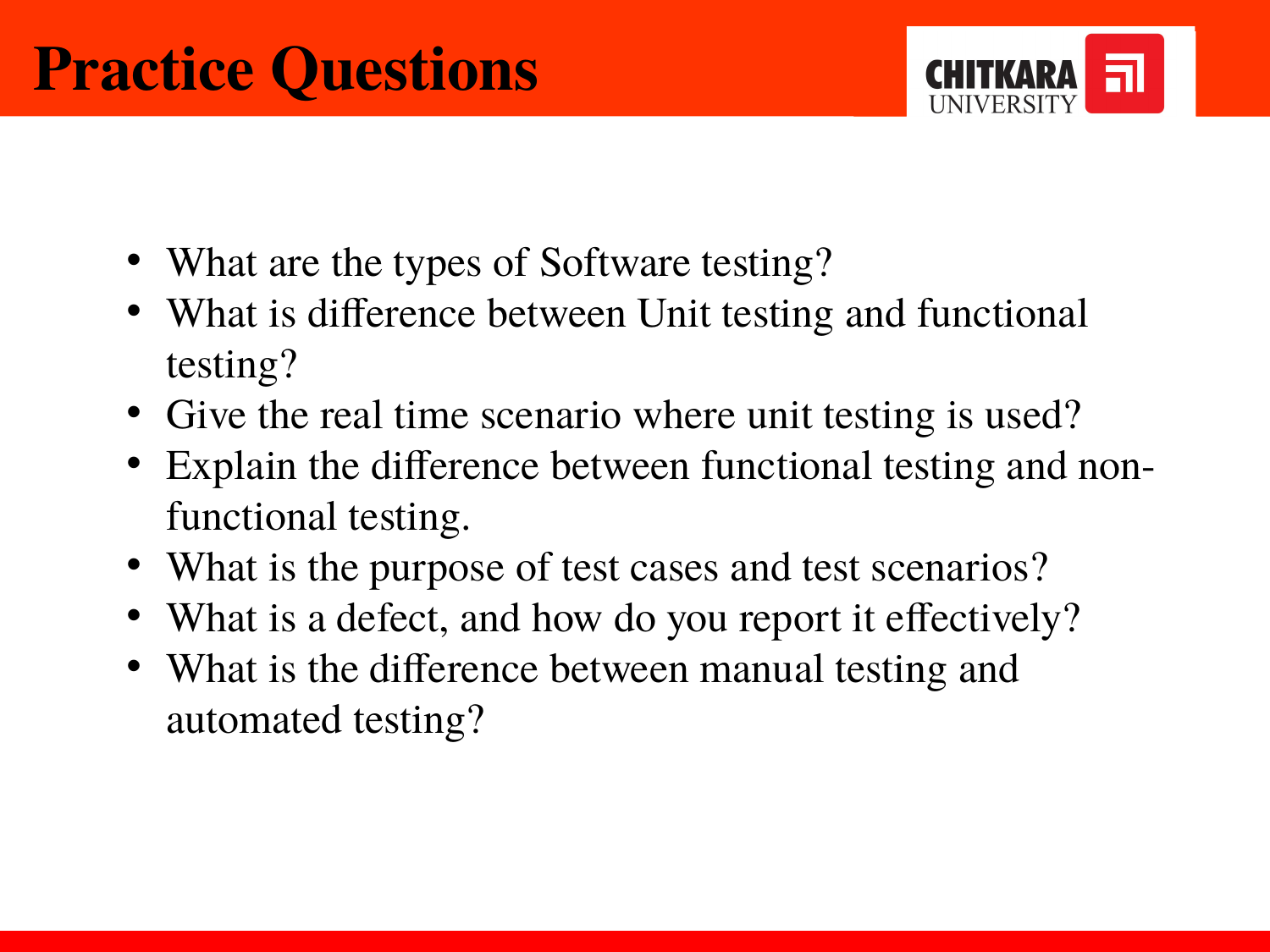

Practice Questions
What are the types of Software testing?
What is difference between Unit testing and functional testing?
Give the real time scenario where unit testing is used?
Explain the difference between functional testing and non-functional testing.
What is the purpose of test cases and test scenarios?
What is a defect, and how do you report it effectively?
What is the difference between manual testing and automated testing?